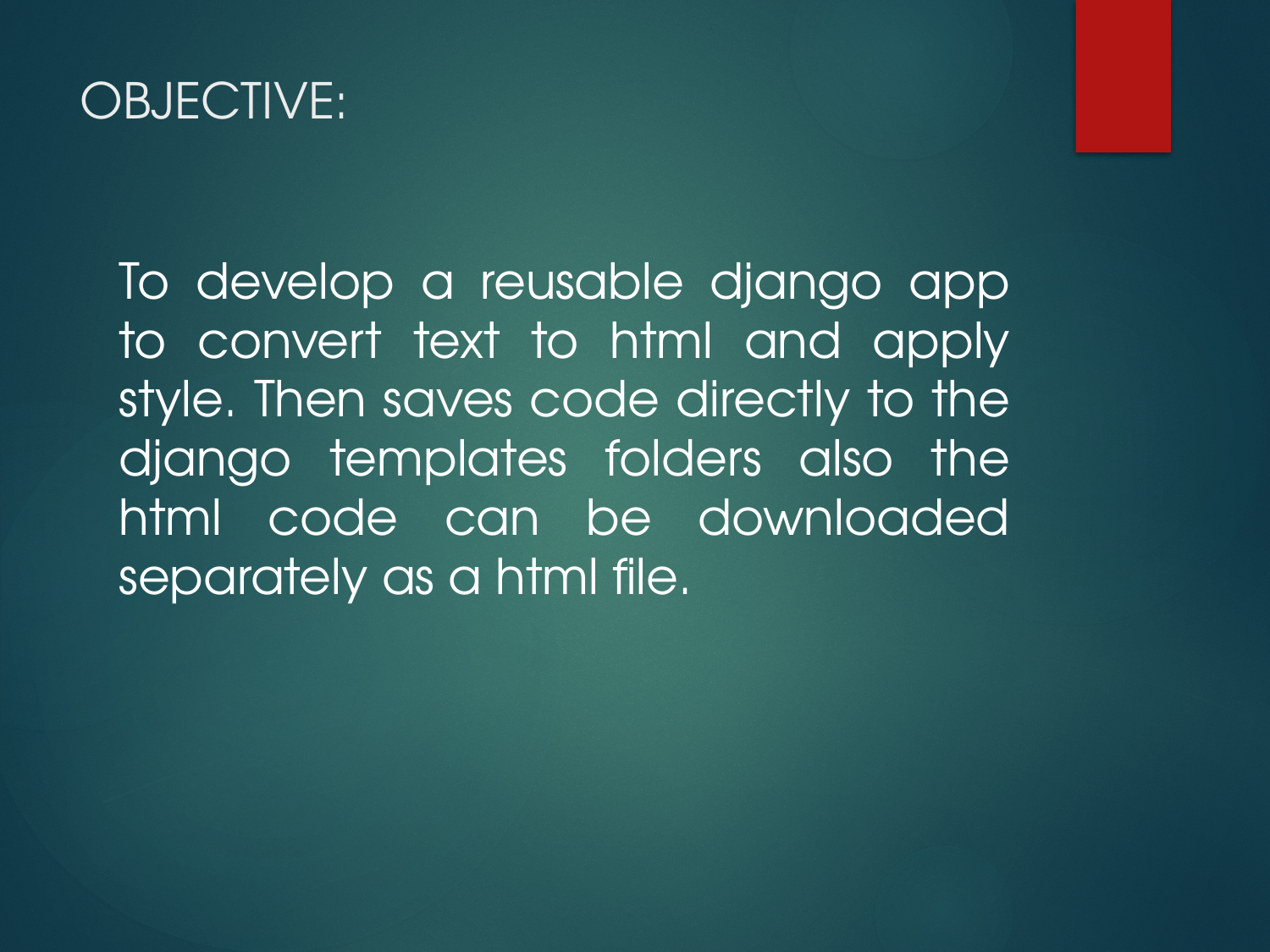

# OBJECTIVE:
To develop a reusable django app to convert text to html and apply style. Then saves code directly to the django templates folders also the html code can be downloaded separately as a html file.